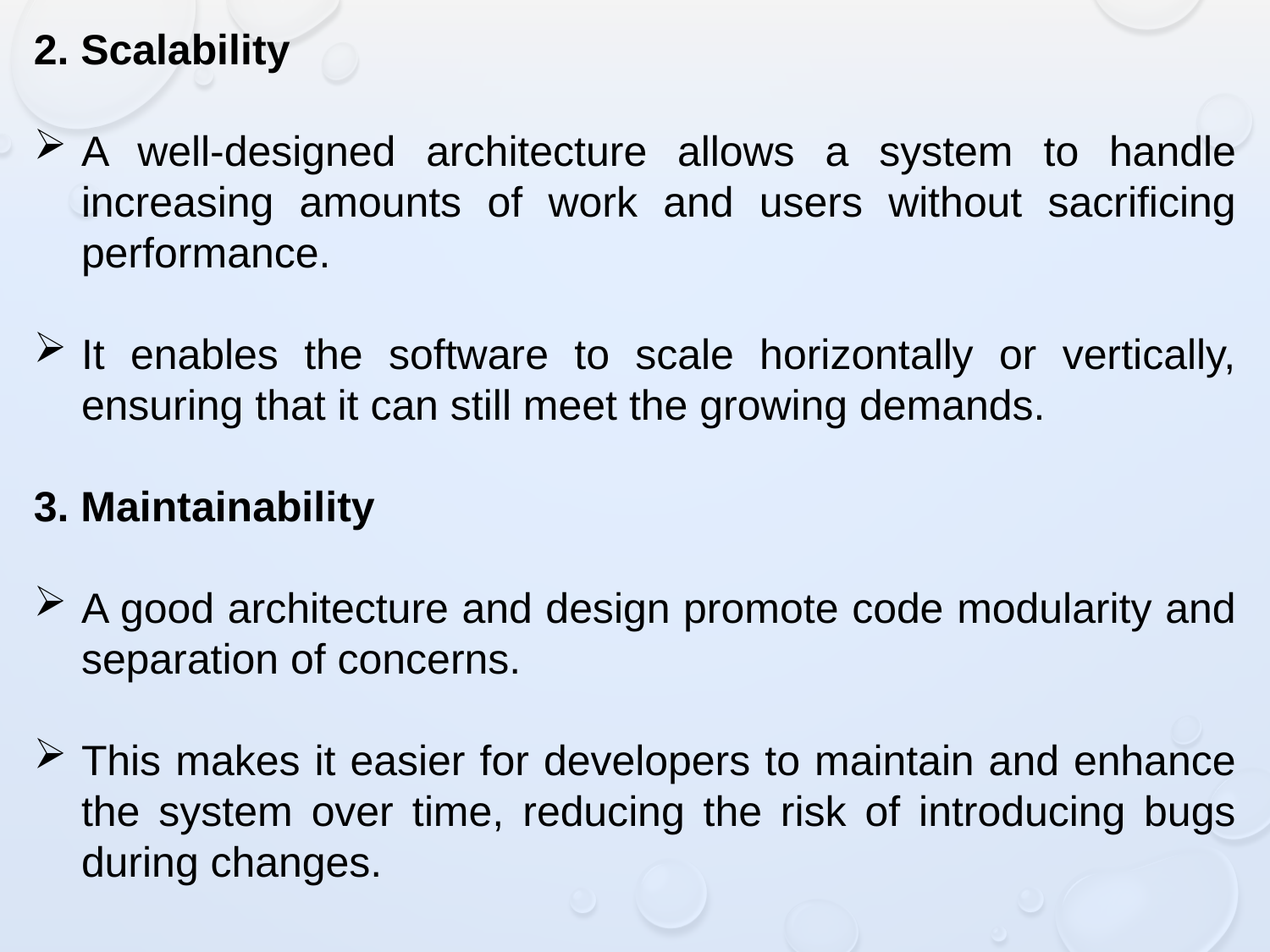

2. Scalability

A well-designed architecture allows a system to handle increasing amounts of work and users without sacrificing performance.

It enables the software to scale horizontally or vertically, ensuring that it can still meet the growing demands.

3. Maintainability

A good architecture and design promote code modularity and separation of concerns.

This makes it easier for developers to maintain and enhance the system over time, reducing the risk of introducing bugs during changes.